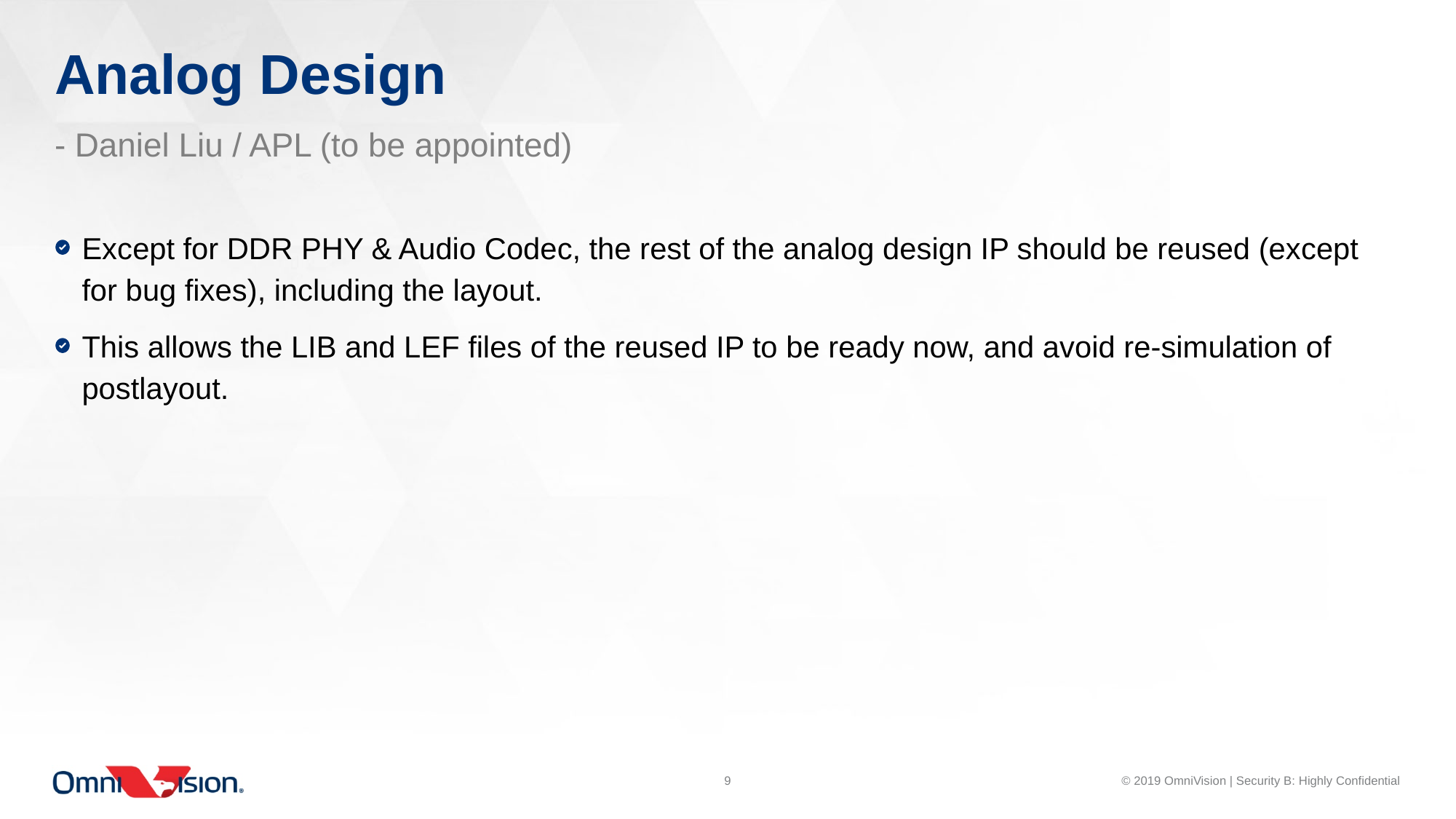

Analog Design
- Daniel Liu / APL (to be appointed)
Except for DDR PHY & Audio Codec, the rest of the analog design IP should be reused (except for bug fixes), including the layout.
This allows the LIB and LEF files of the reused IP to be ready now, and avoid re-simulation of postlayout.